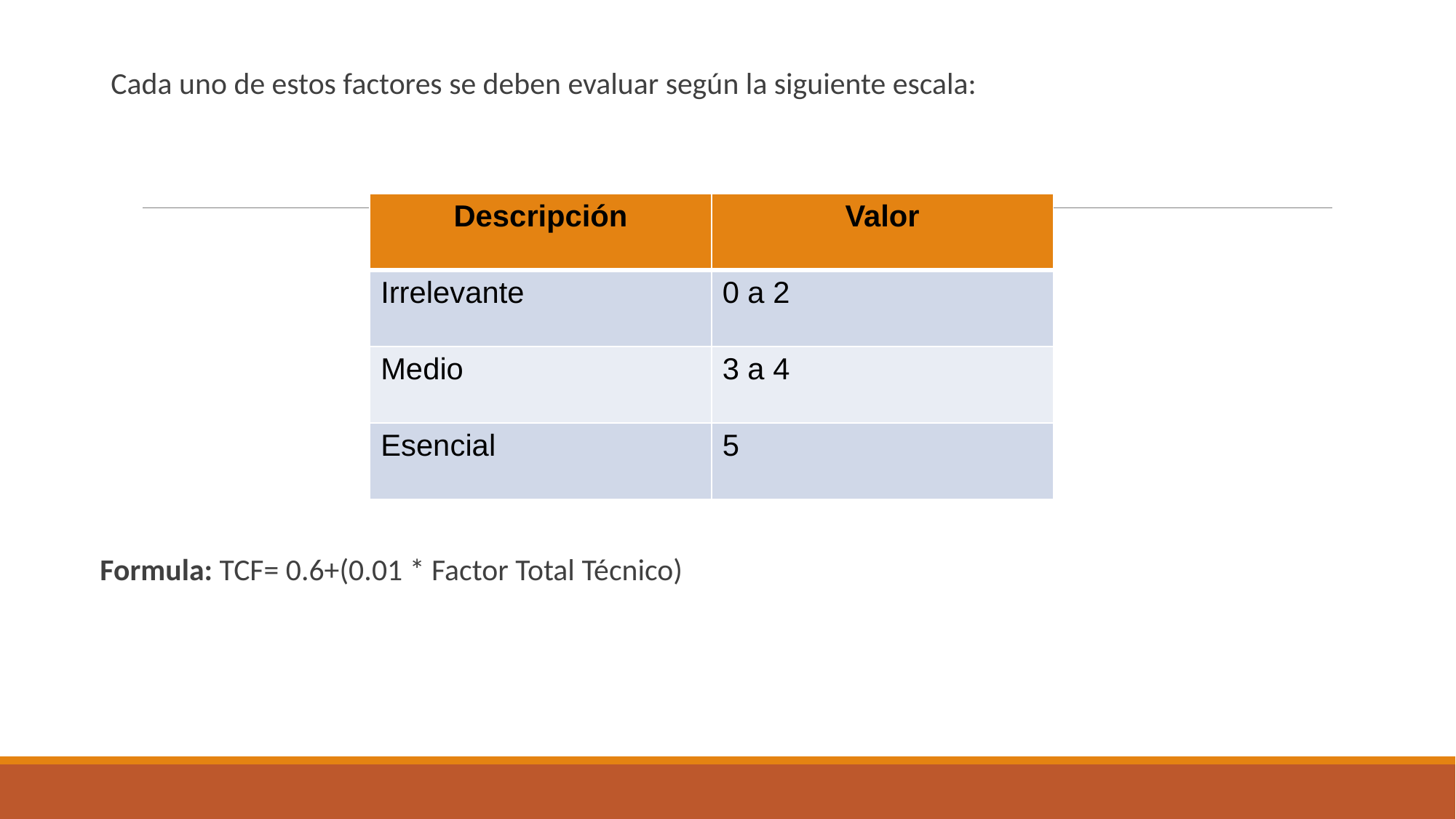

Cada uno de estos factores se deben evaluar según la siguiente escala:

Formula: TCF= 0.6+(0.01 * Factor Total Técnico)
| Descripción | Valor |
| --- | --- |
| Irrelevante | 0 a 2 |
| Medio | 3 a 4 |
| Esencial | 5 |